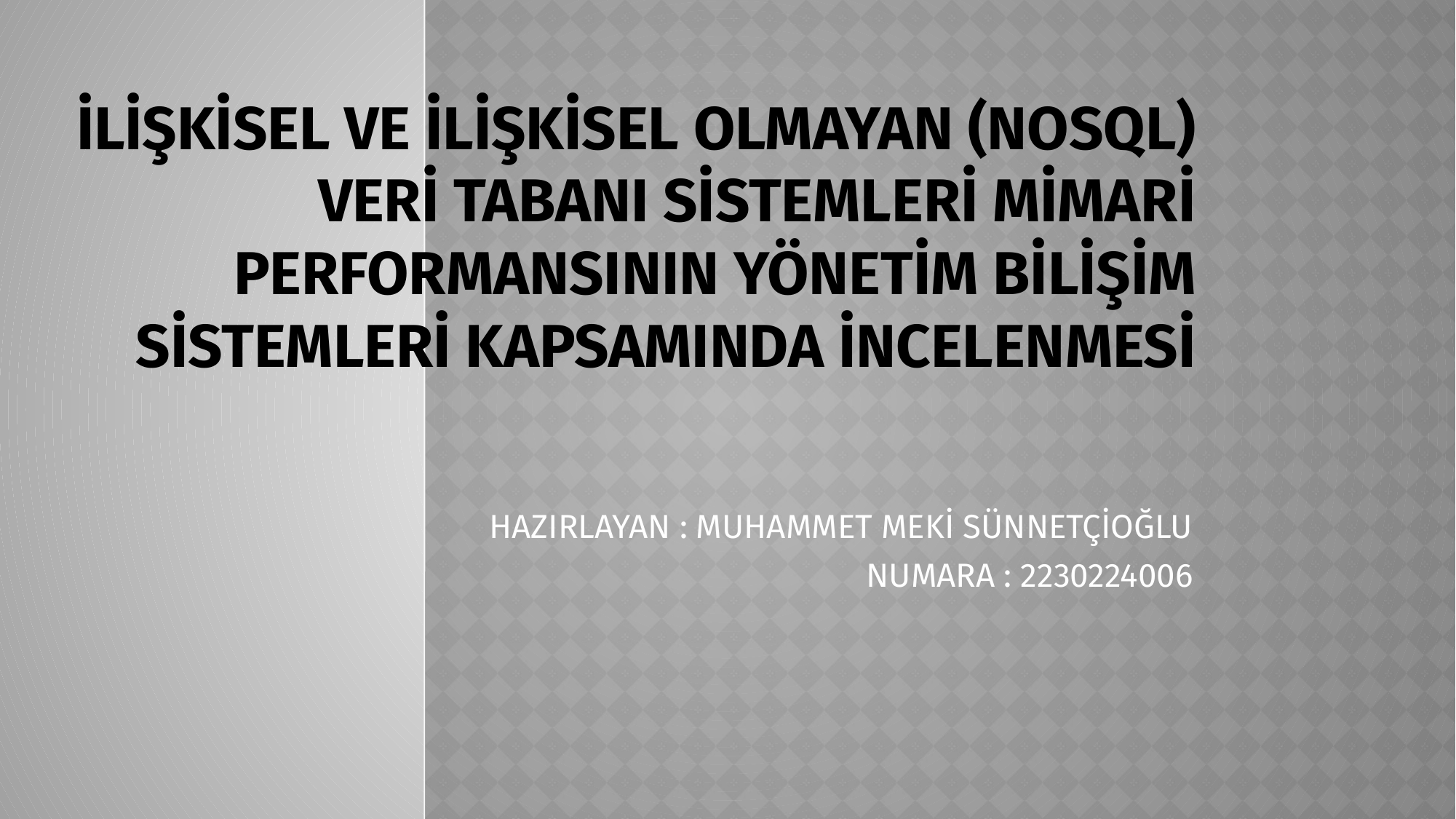

# İlişkisel ve İlişkisel Olmayan (NoSQL) Veri Tabanı Sistemleri Mimari Performansının Yönetim Bilişim Sistemleri Kapsamında İncelenmesi
HAZIRLAYAN : MUHAMMET MEKİ SÜNNETÇİOĞLU
NUMARA : 2230224006